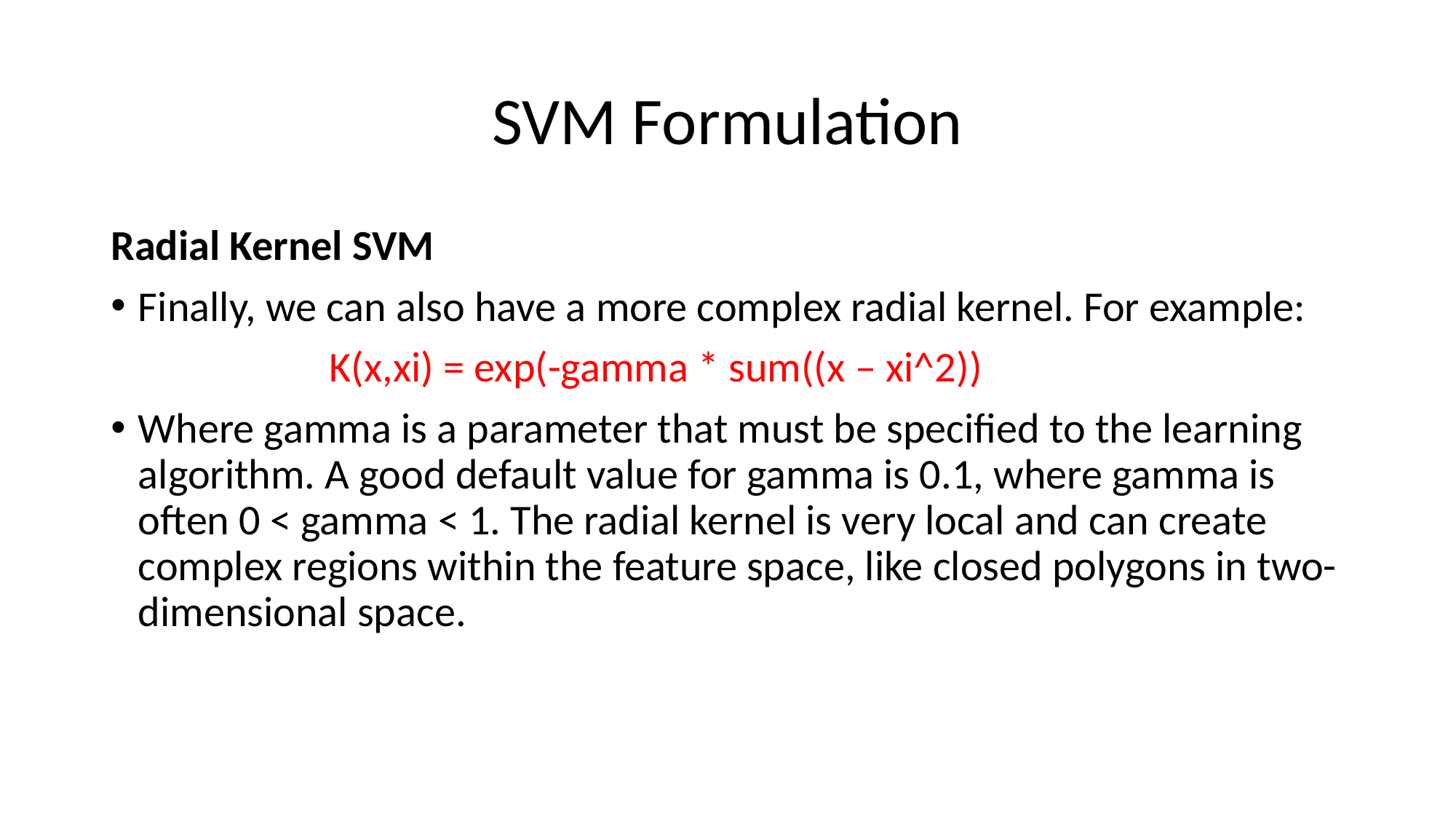

# SVM Formulation
Radial Kernel SVM
Finally, we can also have a more complex radial kernel. For example:
		K(x,xi) = exp(-gamma * sum((x – xi^2))
Where gamma is a parameter that must be specified to the learning algorithm. A good default value for gamma is 0.1, where gamma is often 0 < gamma < 1. The radial kernel is very local and can create complex regions within the feature space, like closed polygons in two-dimensional space.